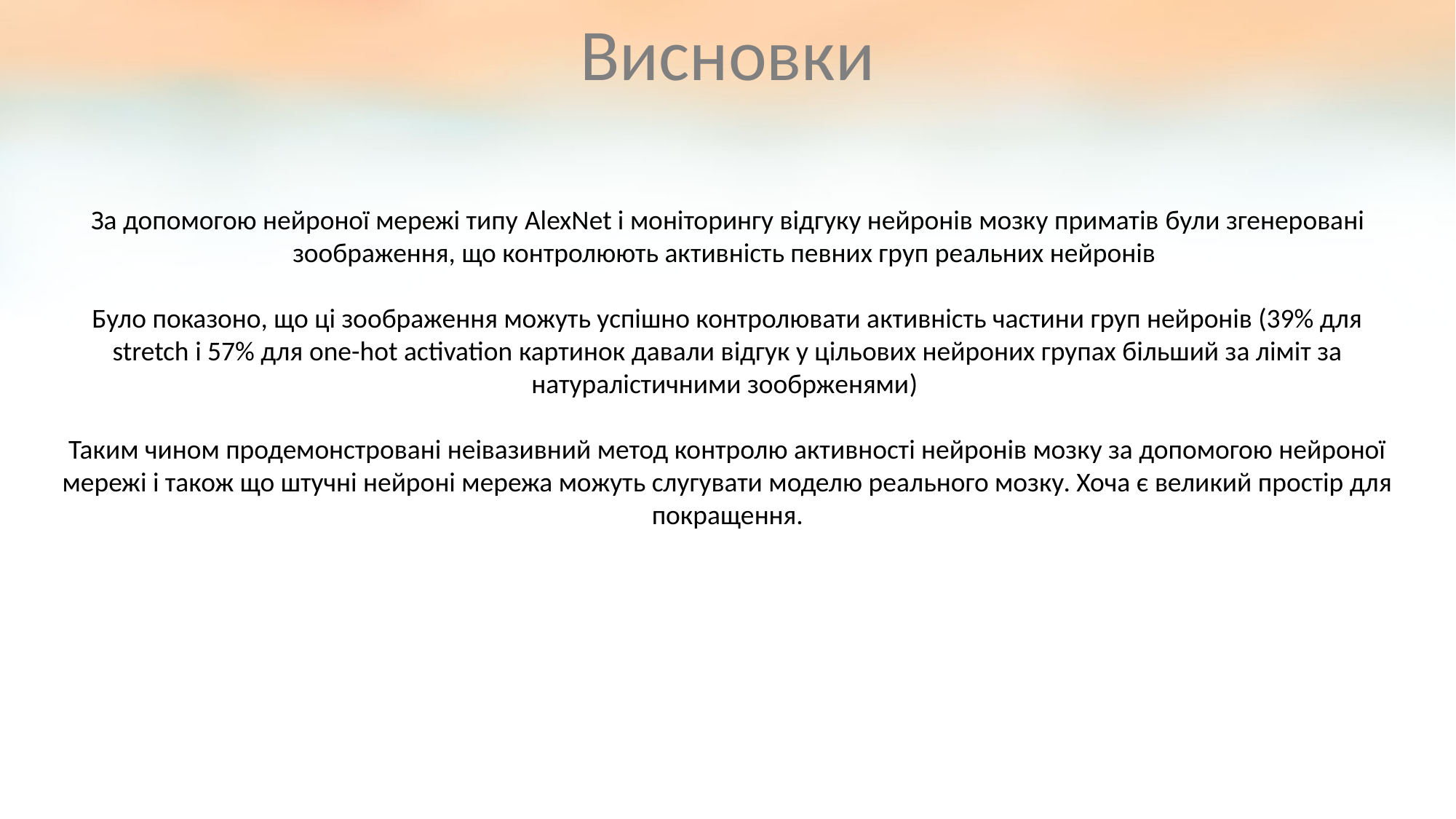

Висновки
За допомогою нейроної мережі типу AlexNet і моніторингу відгуку нейронів мозку приматів були згенеровані зоображення, що контролюють активність певних груп реальних нейронів

Було показоно, що ці зоображення можуть успішно контролювати активність частини груп нейронів (39% для stretch і 57% для one-hot activation картинок давали відгук у цільових нейроних групах більший за ліміт за натуралістичними зообрженями)

Таким чином продемонстровані неівазивний метод контролю активності нейронів мозку за допомогою нейроної мережі і також що штучні нейроні мережа можуть слугувати моделю реального мозку. Хоча є великий простір для покращення.